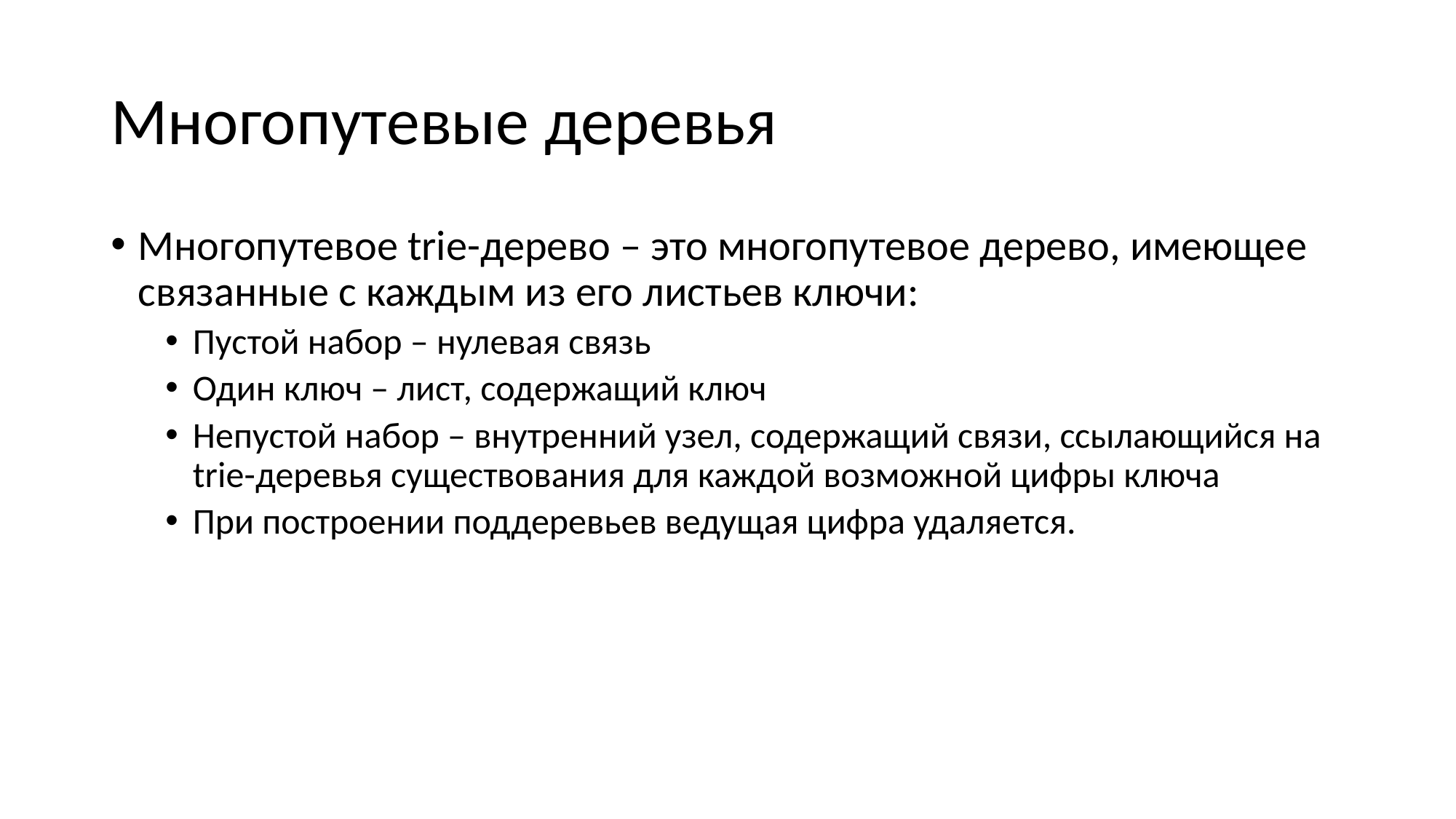

# Многопутевые деревья
Многопутевое trie-дерево – это многопутевое дерево, имеющее  связанные с каждым из его листьев ключи:
Пустой набор – нулевая связь
Один ключ – лист, содержащий ключ
Непустой набор – внутренний узел, содержащий связи, ссылающийся на trie-деревья существования для каждой возможной цифры ключа
При построении поддеревьев ведущая цифра удаляется.